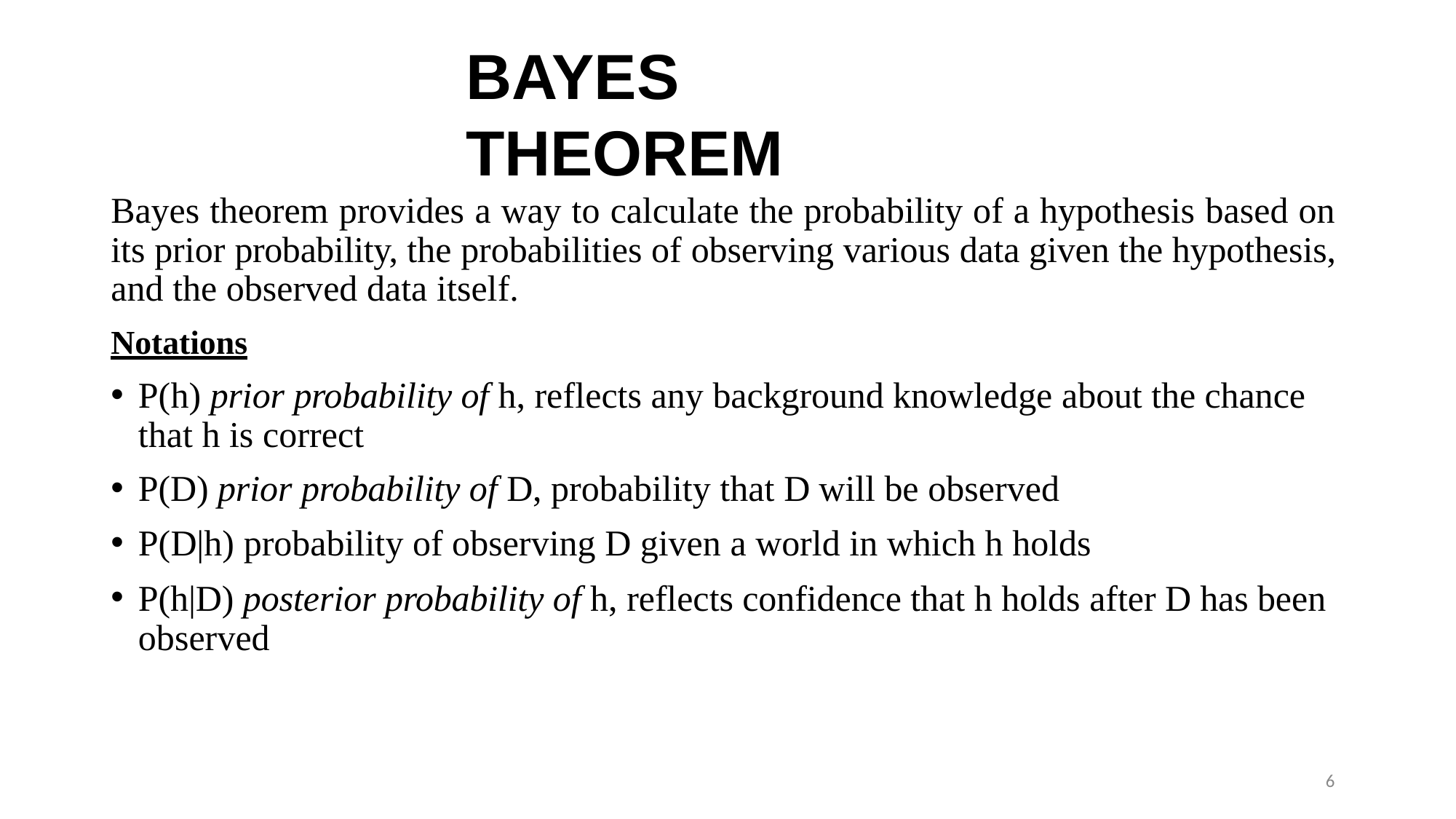

# BAYES THEOREM
Bayes theorem provides a way to calculate the probability of a hypothesis based on  its prior probability, the probabilities of observing various data given the hypothesis,  and the observed data itself.
Notations
P(h) prior probability of h, reflects any background knowledge about the chance  that h is correct
P(D) prior probability of D, probability that D will be observed
P(D|h) probability of observing D given a world in which h holds
P(h|D) posterior probability of h, reflects confidence that h holds after D has been  observed
6